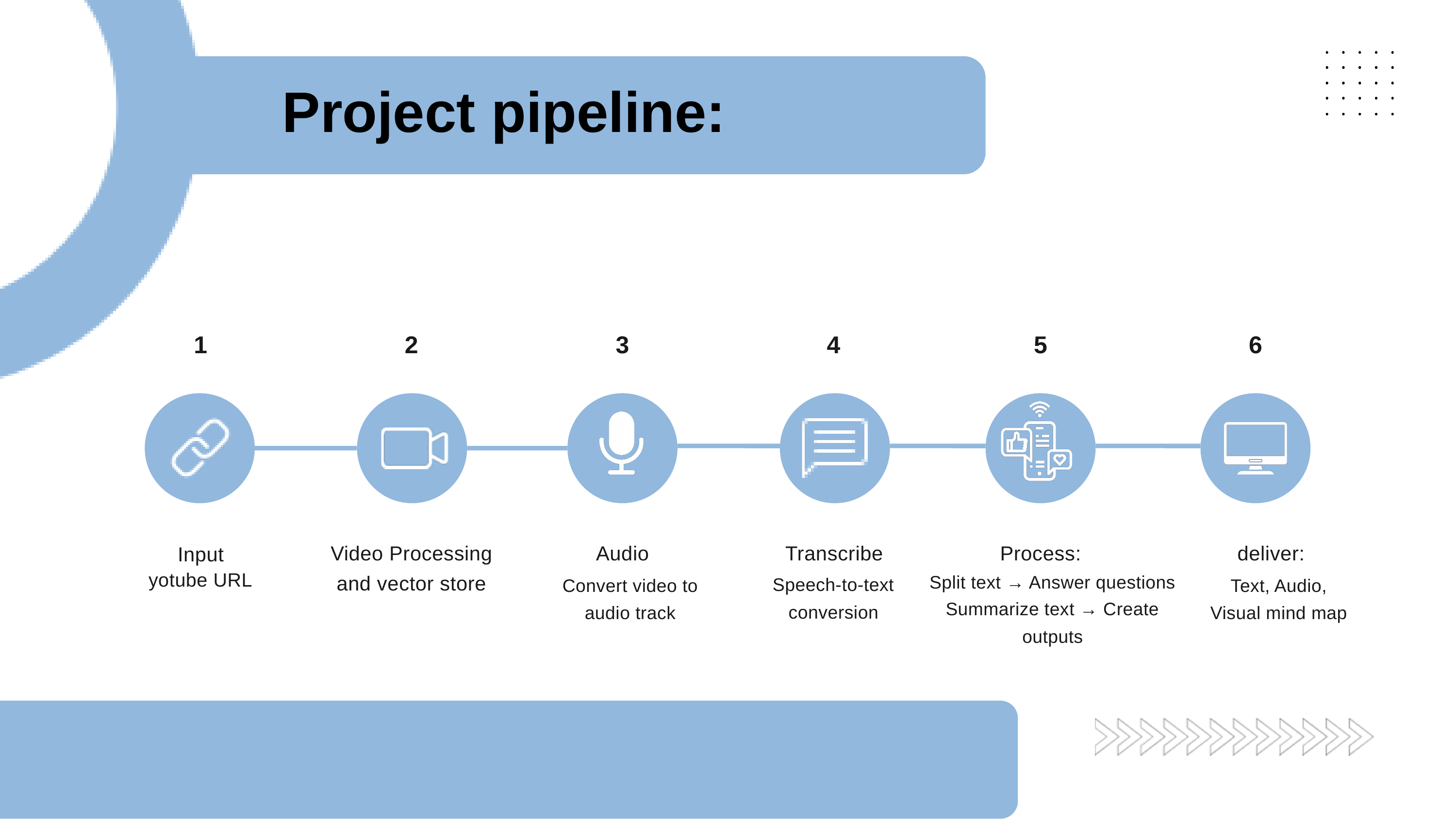

Project pipeline:
MEMPHIS DESIGN
A brief history of a quirky design
1
2
3
4
5
6

Audio
Transcribe
Process:
deliver:
Video Processing
and vector store

Split text → Answer questions
Summarize text → Create outputs

Input
yotube URL
Speech-to-text conversion

Convert video to audio track
Text, Audio, Visual mind map